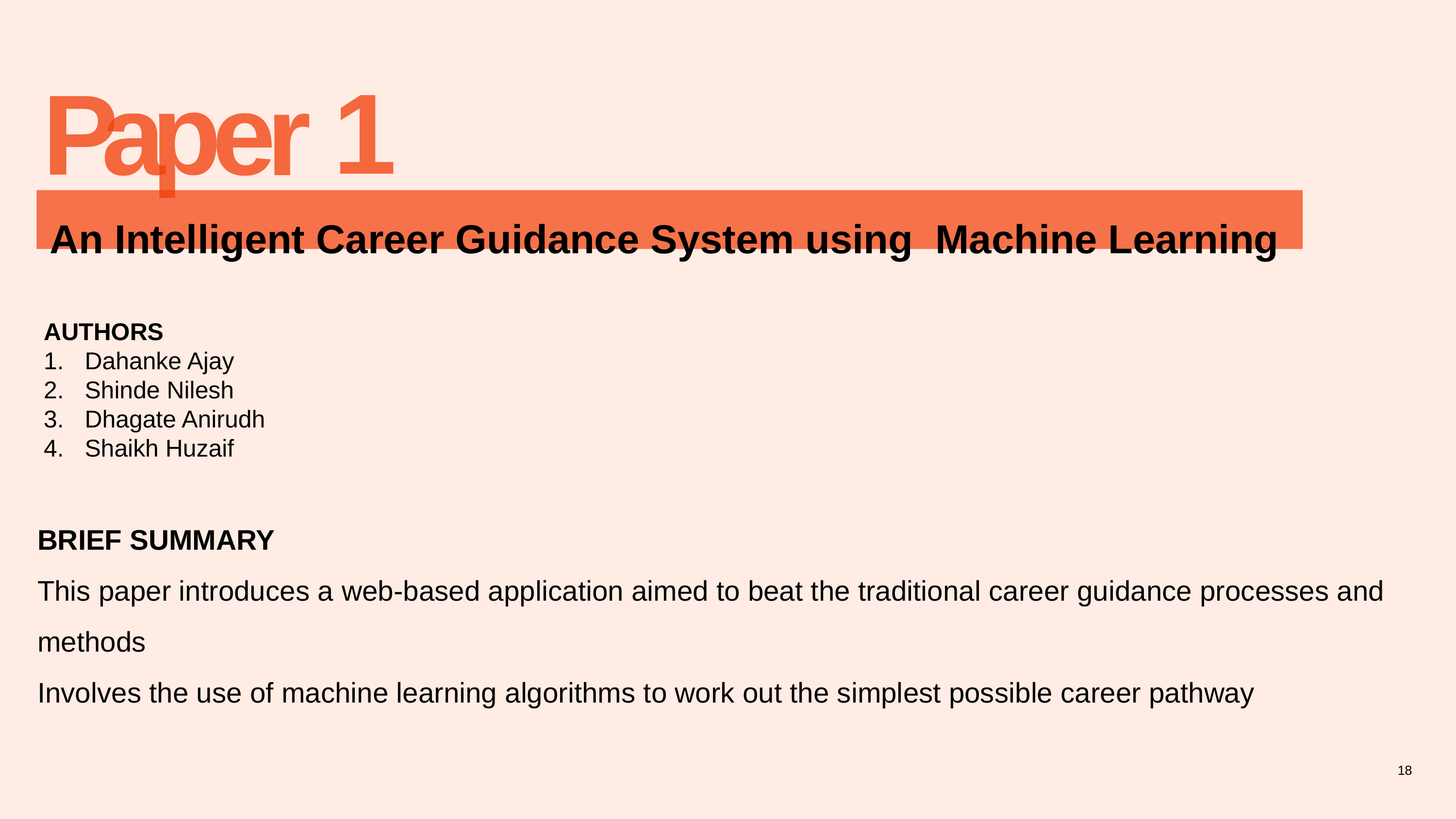

1
p
P
e
a
r

An Intelligent Career Guidance System using  Machine Learning
AUTHORS
Dahanke Ajay
Shinde Nilesh
Dhagate Anirudh
Shaikh Huzaif
BRIEF SUMMARY
This paper introduces a web-based application aimed to beat the traditional career guidance processes and methods
Involves the use of machine learning algorithms to work out the simplest possible career pathway
18